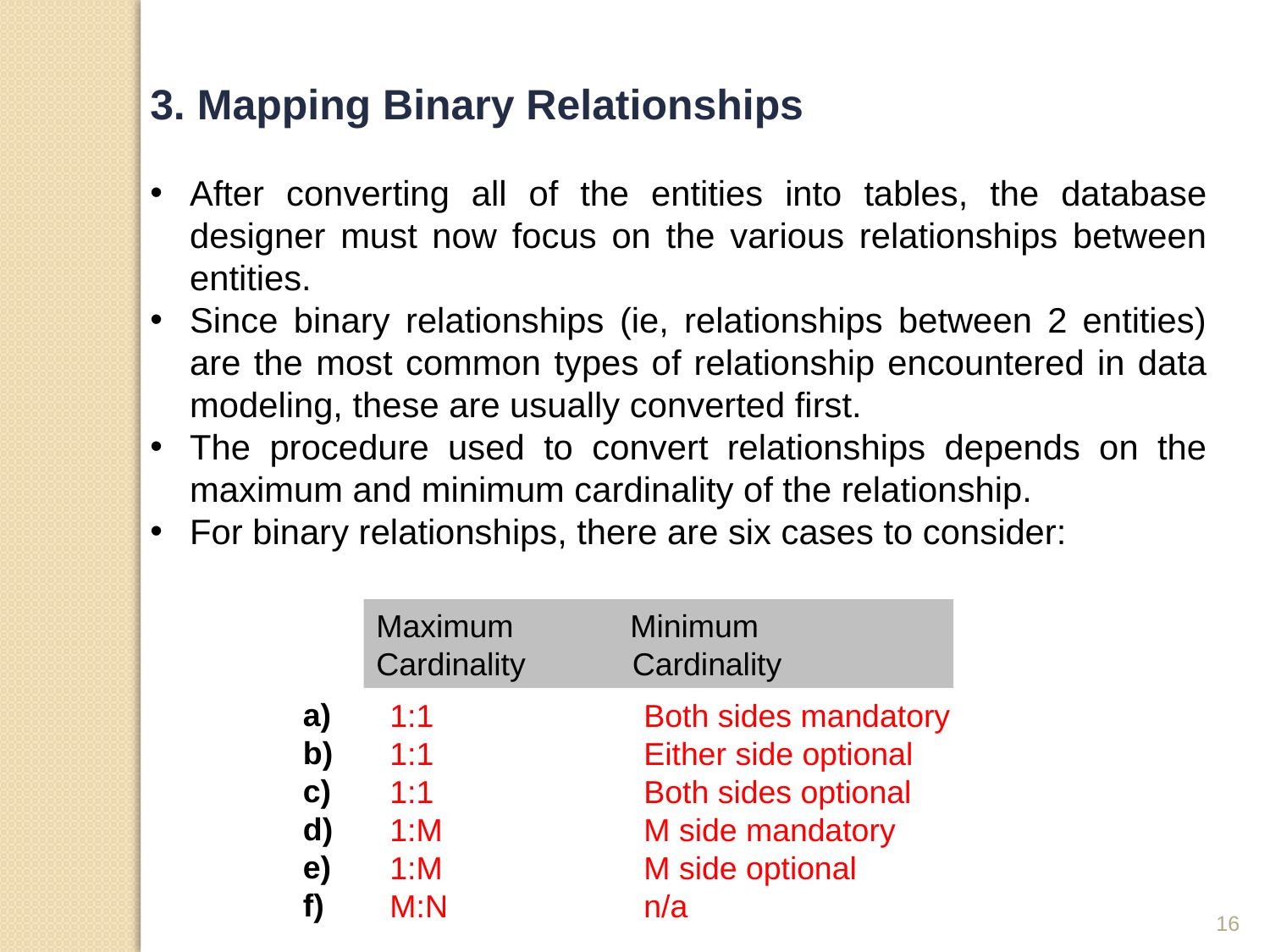

3. Mapping Binary Relationships

After converting all of the entities into tables, the database designer must now focus on the various relationships between entities.
Since binary relationships (ie, relationships between 2 entities) are the most common types of relationship encountered in data modeling, these are usually converted first.
The procedure used to convert relationships depends on the maximum and minimum cardinality of the relationship.
For binary relationships, there are six cases to consider:
Maximum		Minimum
Cardinality	           Cardinality
a)
b)
c)
d)
e)
f)
1:1		Both sides mandatory
1:1		Either side optional
1:1		Both sides optional
1:M		M side mandatory
1:M		M side optional
M:N		n/a
16